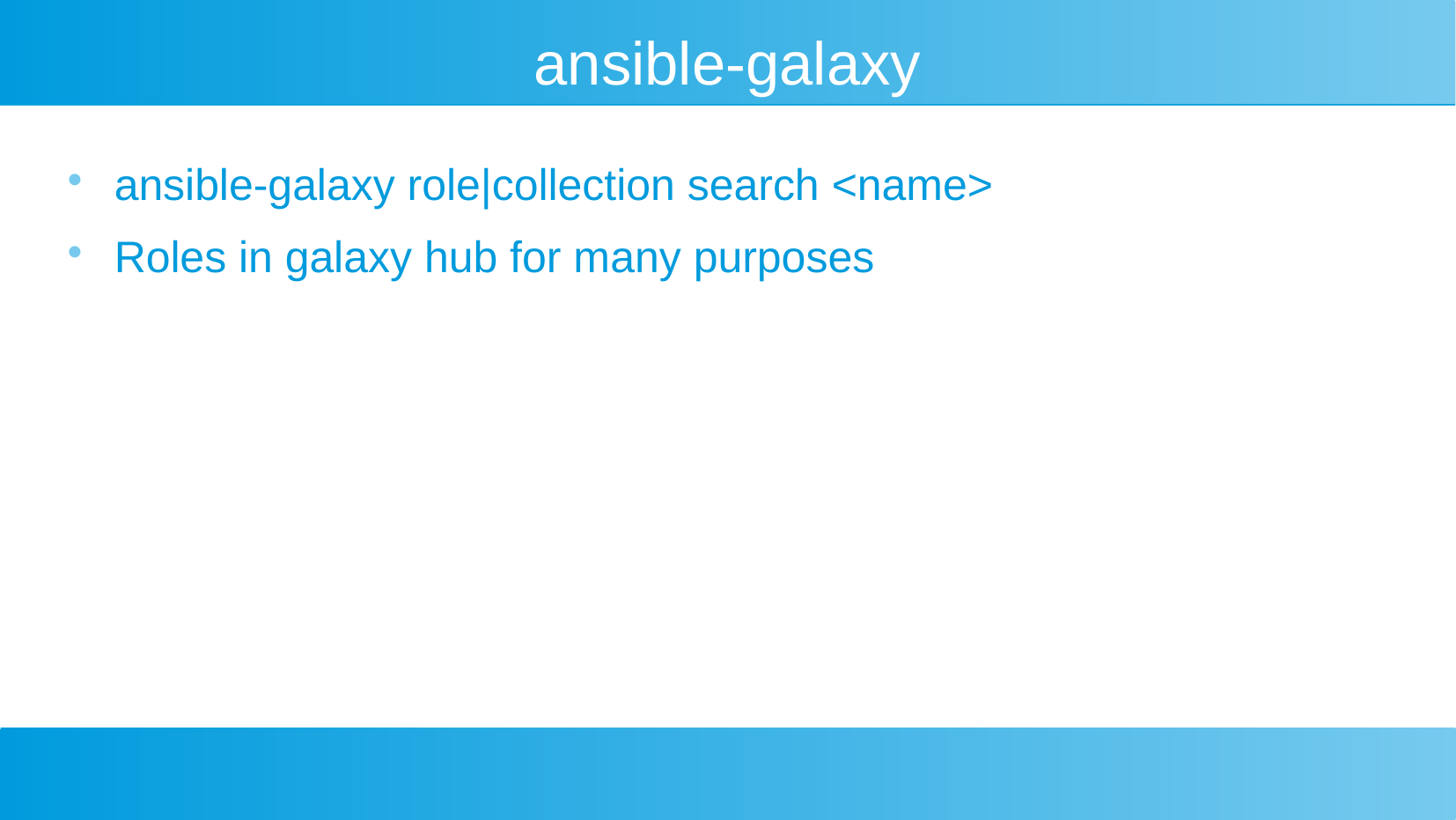

ansible-galaxy
ansible-galaxy role|collection search <name>
Roles in galaxy hub for many purposes